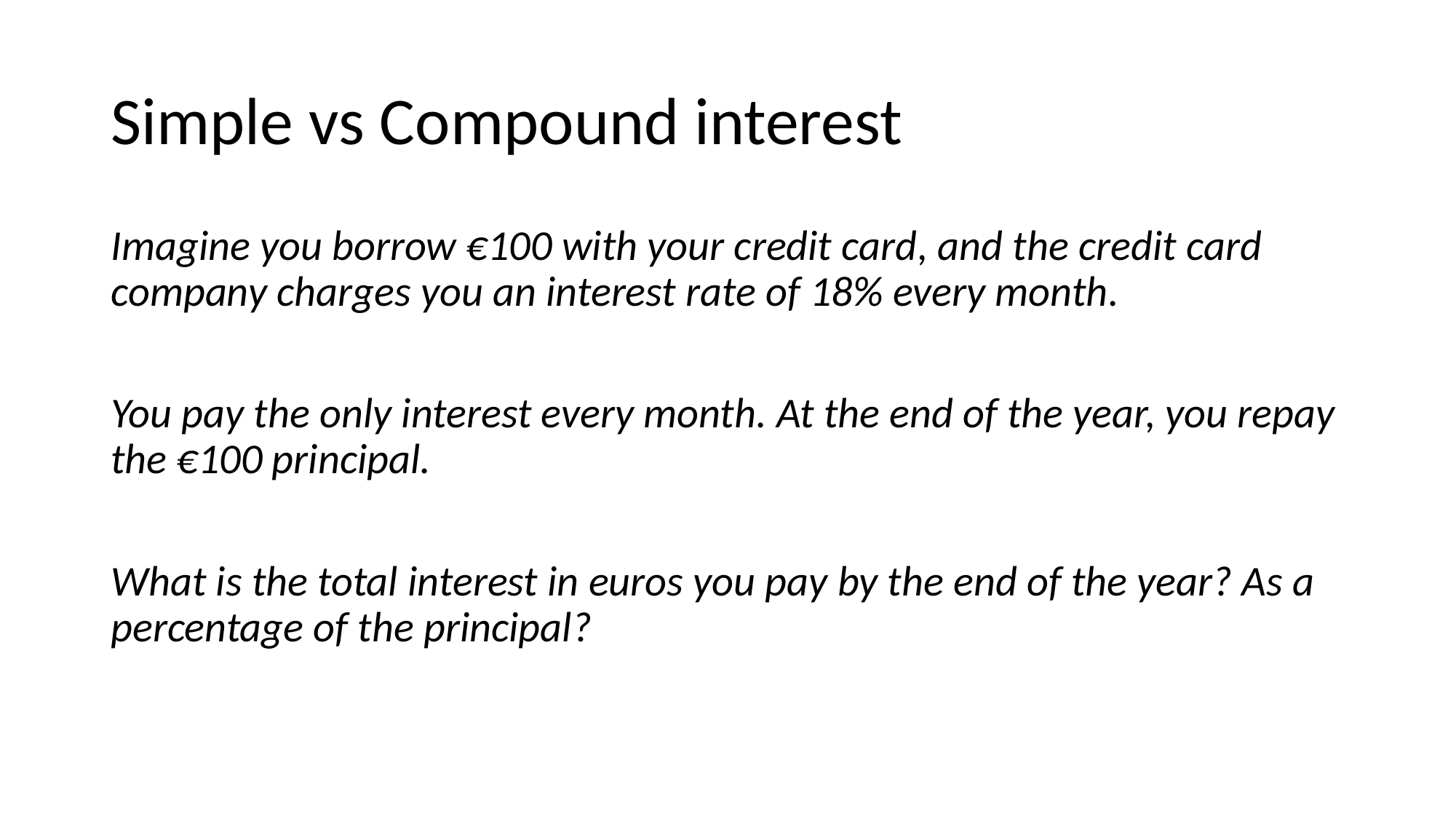

# Simple vs Compound interest
Imagine you borrow €100 with your credit card, and the credit card company charges you an interest rate of 18% every month.

You pay the only interest every month. At the end of the year, you repay the €100 principal.

What is the total interest in euros you pay by the end of the year? As a percentage of the principal?